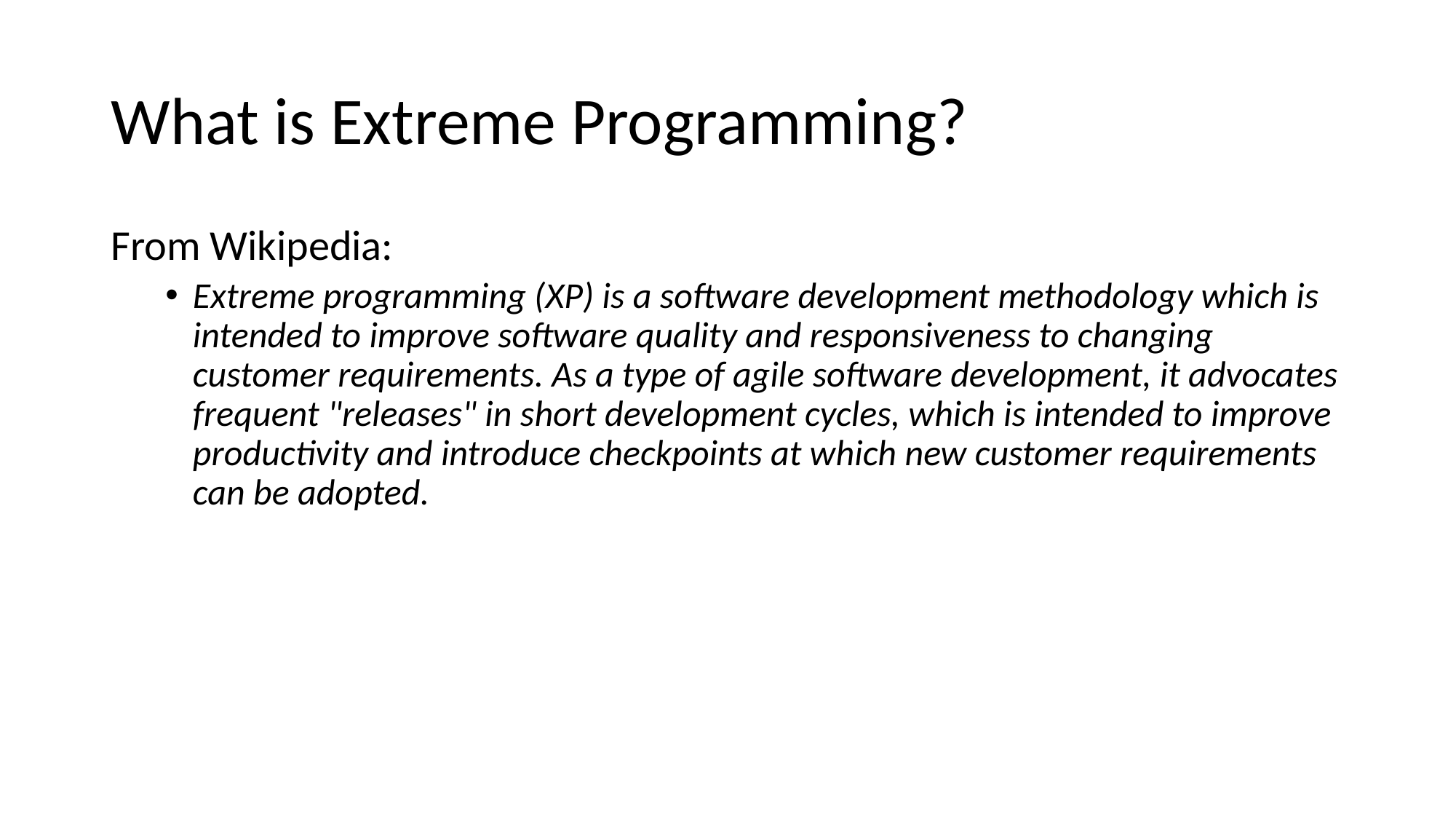

# What is Extreme Programming?
From Wikipedia:
Extreme programming (XP) is a software development methodology which is intended to improve software quality and responsiveness to changing customer requirements. As a type of agile software development, it advocates frequent "releases" in short development cycles, which is intended to improve productivity and introduce checkpoints at which new customer requirements can be adopted.